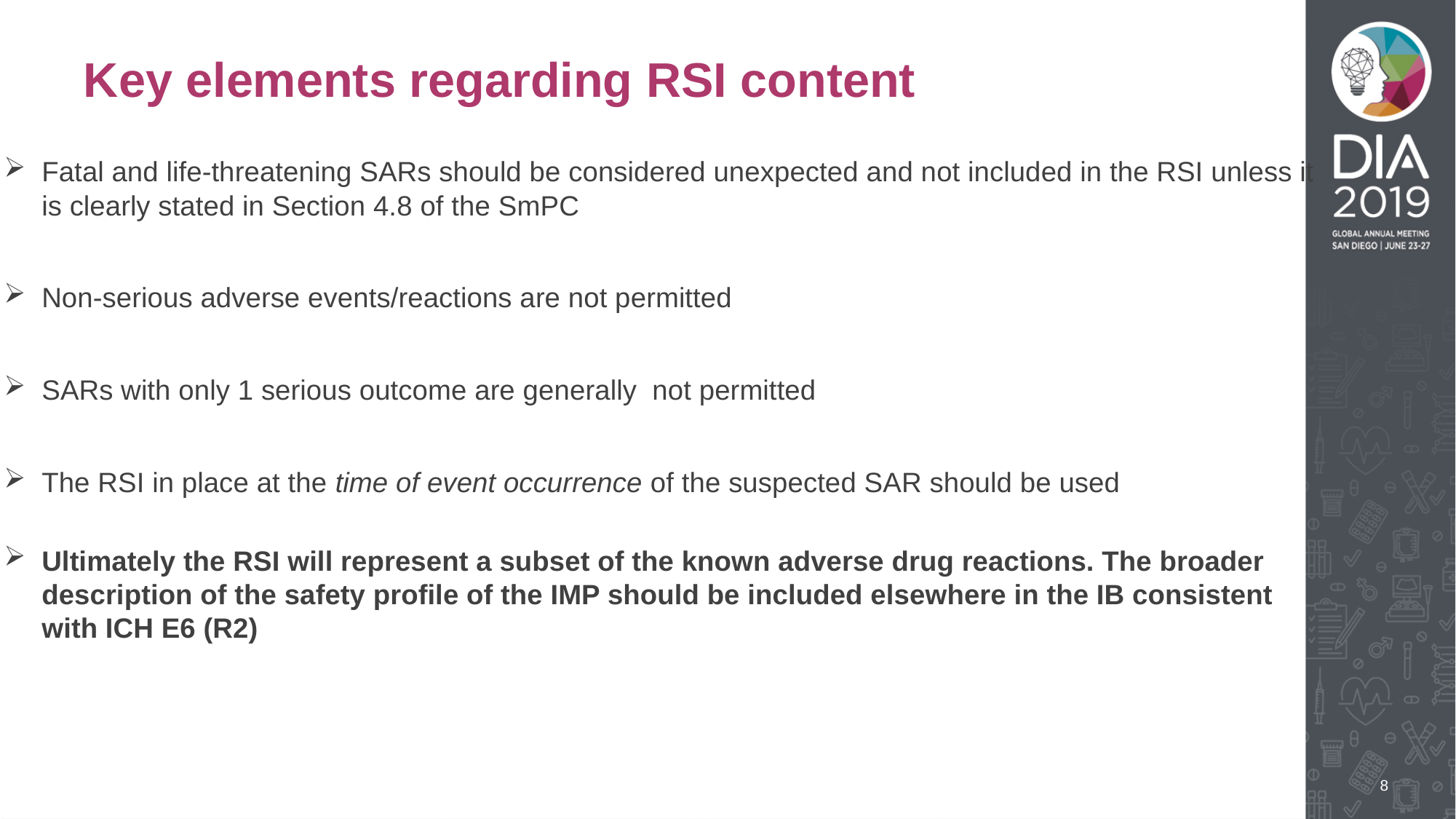

# Key elements regarding RSI content
Fatal and life-threatening SARs should be considered unexpected and not included in the RSI unless it is clearly stated in Section 4.8 of the SmPC

Non-serious adverse events/reactions are not permitted

SARs with only 1 serious outcome are generally  not permitted

The RSI in place at the time of event occurrence of the suspected SAR should be used

Ultimately the RSI will represent a subset of the known adverse drug reactions. The broader description of the safety profile of the IMP should be included elsewhere in the IB consistent with ICH E6 (R2)
Ultimately the RSI will represent a subset of the known adverse drug reactions. The broader description of the safety profile of the IMP should be included elsewhere in the IB consistent with ICH E6 (R2)